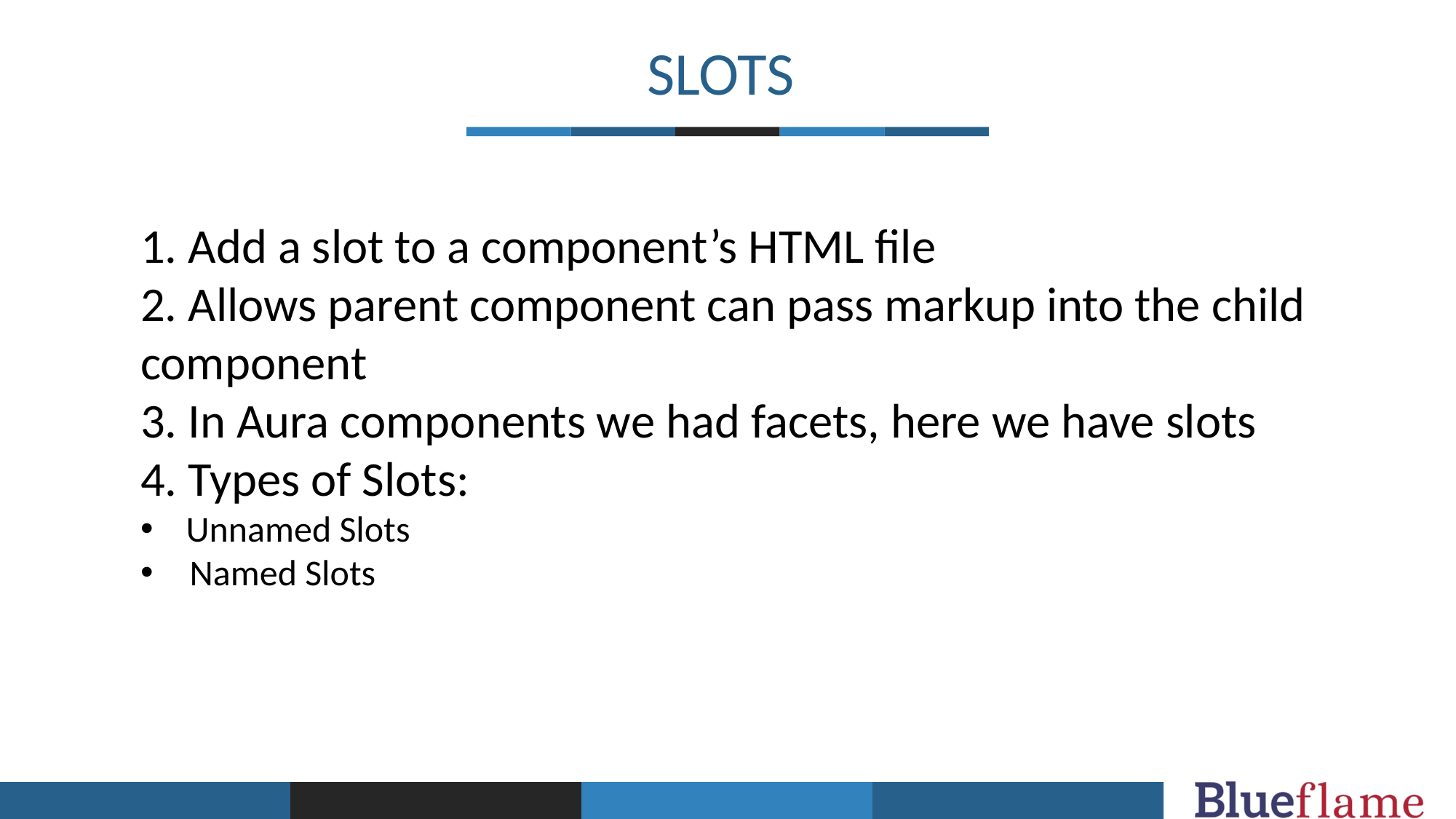

SLOTS
1. Add a slot to a component’s HTML file
2. Allows parent component can pass markup into the child component
3. In Aura components we had facets, here we have slots
4. Types of Slots:
    Unnamed Slots
 Named Slots